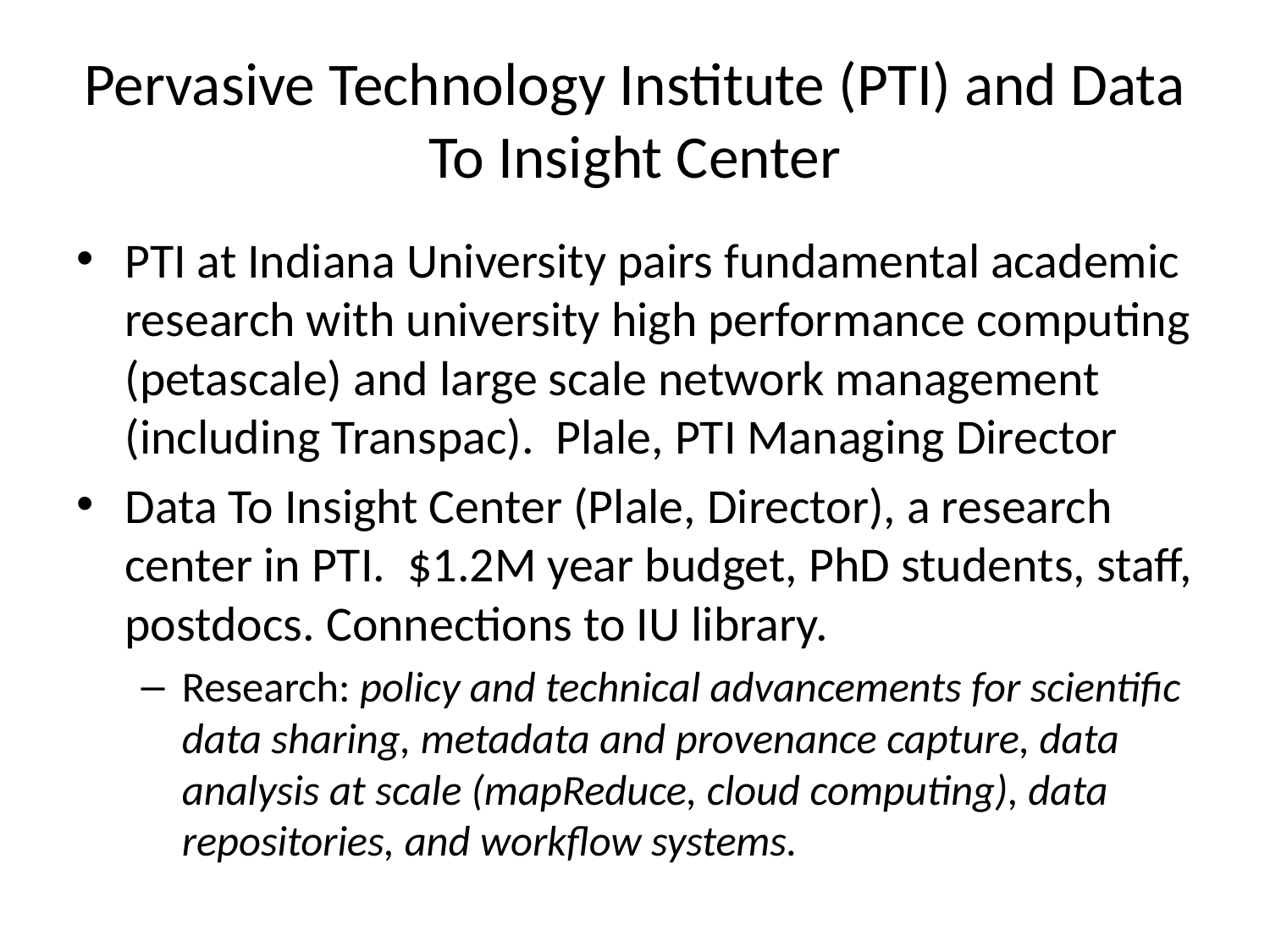

# Pervasive Technology Institute (PTI) and Data To Insight Center
PTI at Indiana University pairs fundamental academic research with university high performance computing (petascale) and large scale network management (including Transpac).  Plale, PTI Managing Director
Data To Insight Center (Plale, Director), a research center in PTI.  $1.2M year budget, PhD students, staff, postdocs. Connections to IU library.
Research: policy and technical advancements for scientific data sharing, metadata and provenance capture, data analysis at scale (mapReduce, cloud computing), data repositories, and workflow systems.